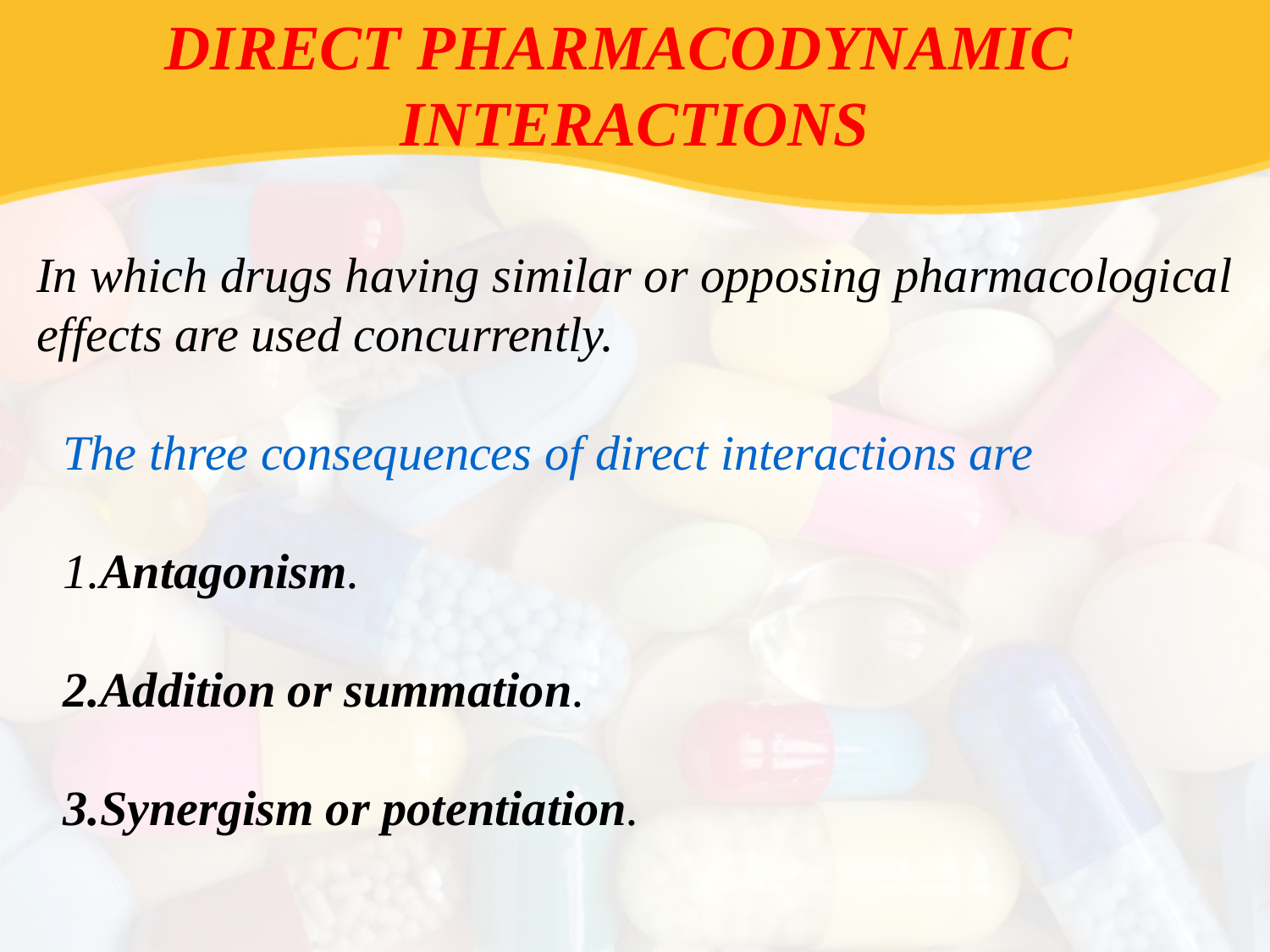

DIRECT PHARMACODYNAMIC   INTERACTIONS

In which drugs having similar or opposing pharmacological effects are used concurrently.
The three consequences of direct interactions are 1.Antagonism.
2.Addition or summation.
3.Synergism or potentiation.